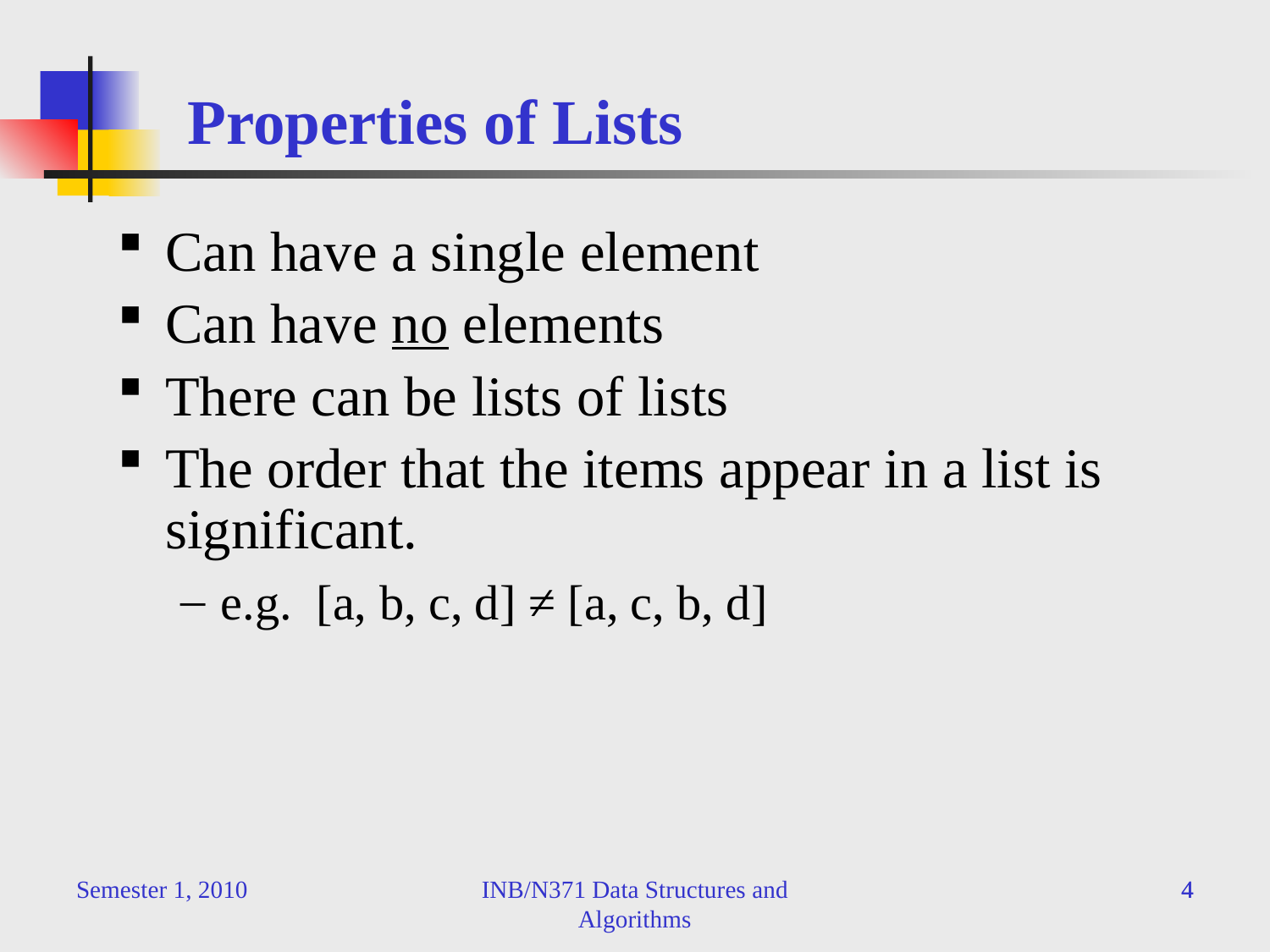

# Properties of Lists
Can have a single element
Can have no elements
There can be lists of lists
The order that the items appear in a list is significant.
e.g.  [a, b, c, d] ≠ [a, c, b, d]

Semester 1, 2010
INB/N371 Data Structures and Algorithms
4
4